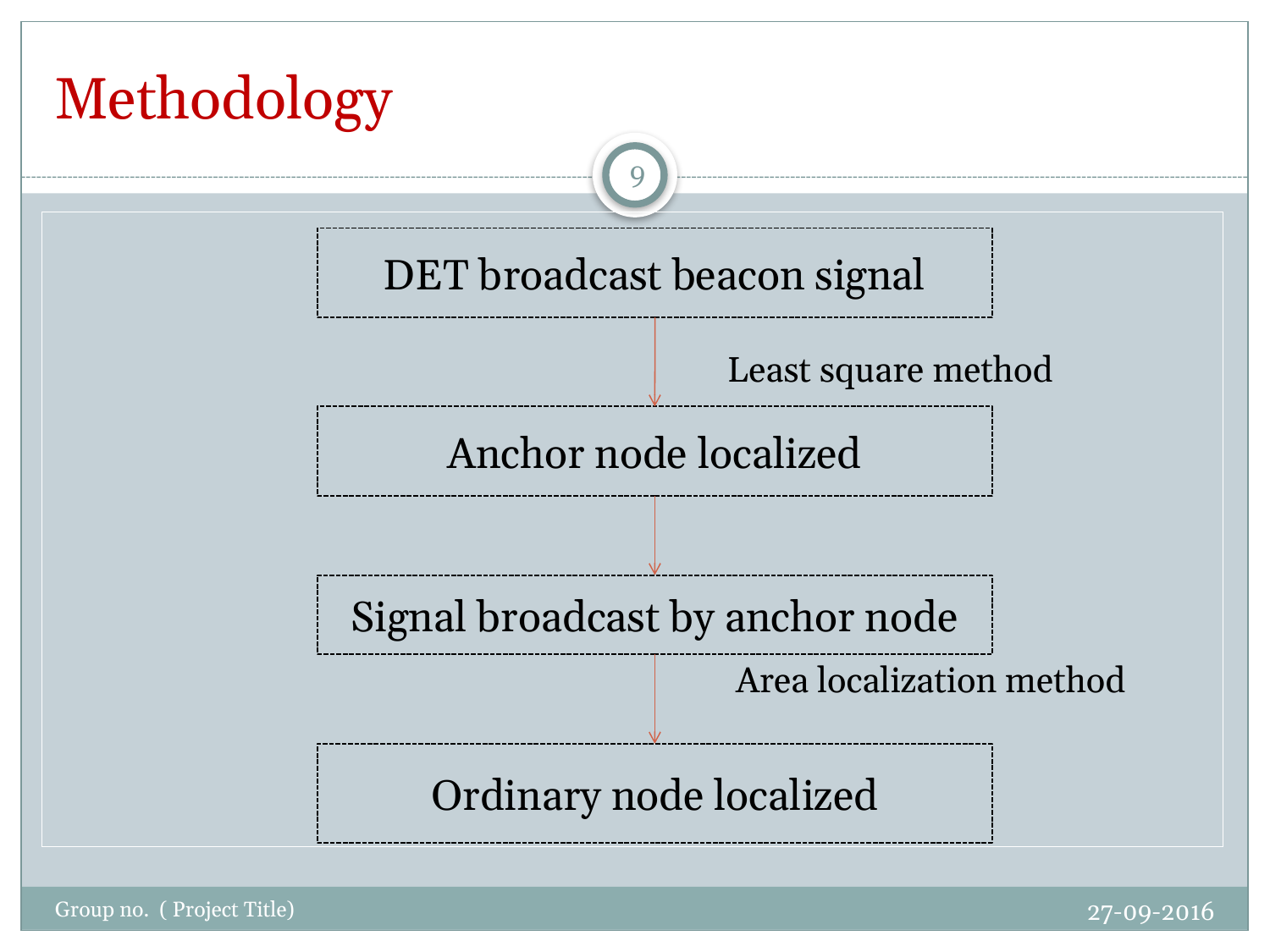

# Methodology
9

						Least square method

						 Area localization method
DET broadcast beacon signal
Anchor node localized
Signal broadcast by anchor node
Ordinary node localized
27-09-2016
Group no.  ( Project Title)